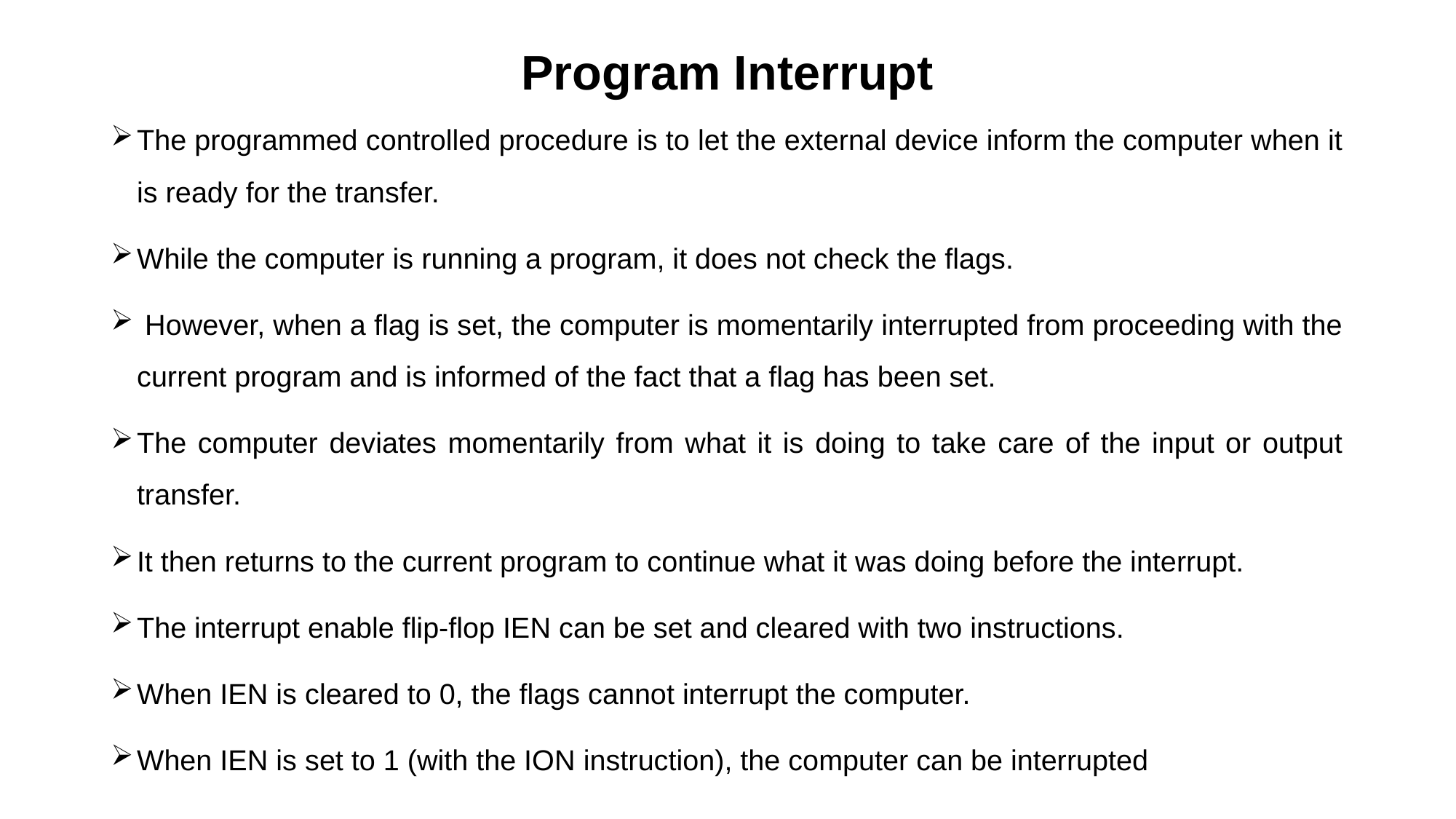

# Program Interrupt
The programmed controlled procedure is to let the external device inform the computer when it is ready for the transfer.
While the computer is running a program, it does not check the flags.
 However, when a flag is set, the computer is momentarily interrupted from proceeding with the current program and is informed of the fact that a flag has been set.
The computer deviates momentarily from what it is doing to take care of the input or output transfer.
It then returns to the current program to continue what it was doing before the interrupt.
The interrupt enable flip-flop IEN can be set and cleared with two instructions.
When IEN is cleared to 0, the flags cannot interrupt the computer.
When IEN is set to 1 (with the ION instruction), the computer can be interrupted